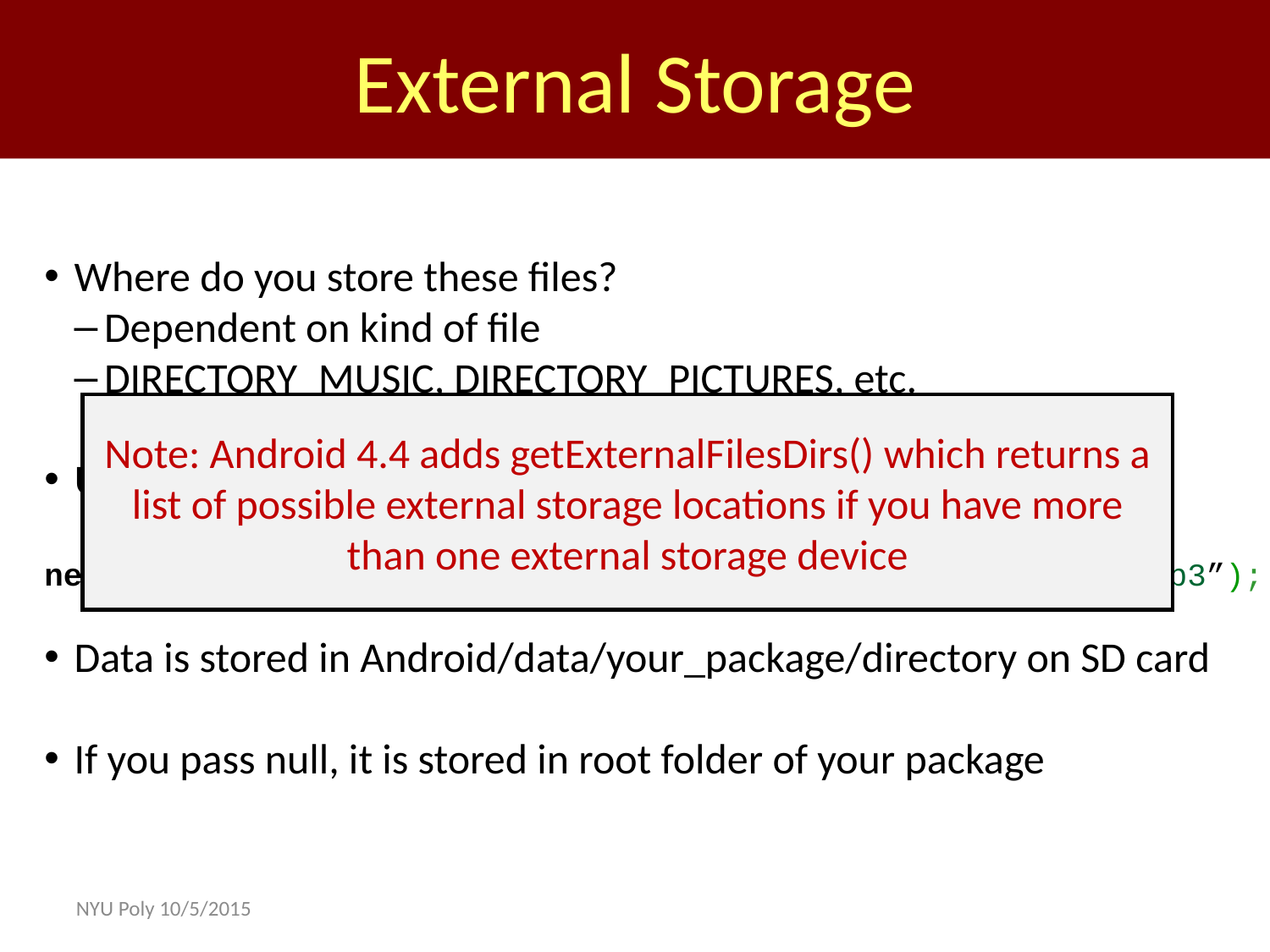

External Storage
Where do you store these files?
Dependent on kind of file
DIRECTORY_MUSIC, DIRECTORY_PICTURES, etc.

Use getExternalFilesDir(String type) get directory location

new File(getExternalFilesDir(DIRECTORY_MUSIC),“recording1.mp3”);

Data is stored in Android/data/your_package/directory on SD card

If you pass null, it is stored in root folder of your package

Note: Android 4.4 adds getExternalFilesDirs() which returns a list of possible external storage locations if you have more than one external storage device
NYU Poly 10/5/2015